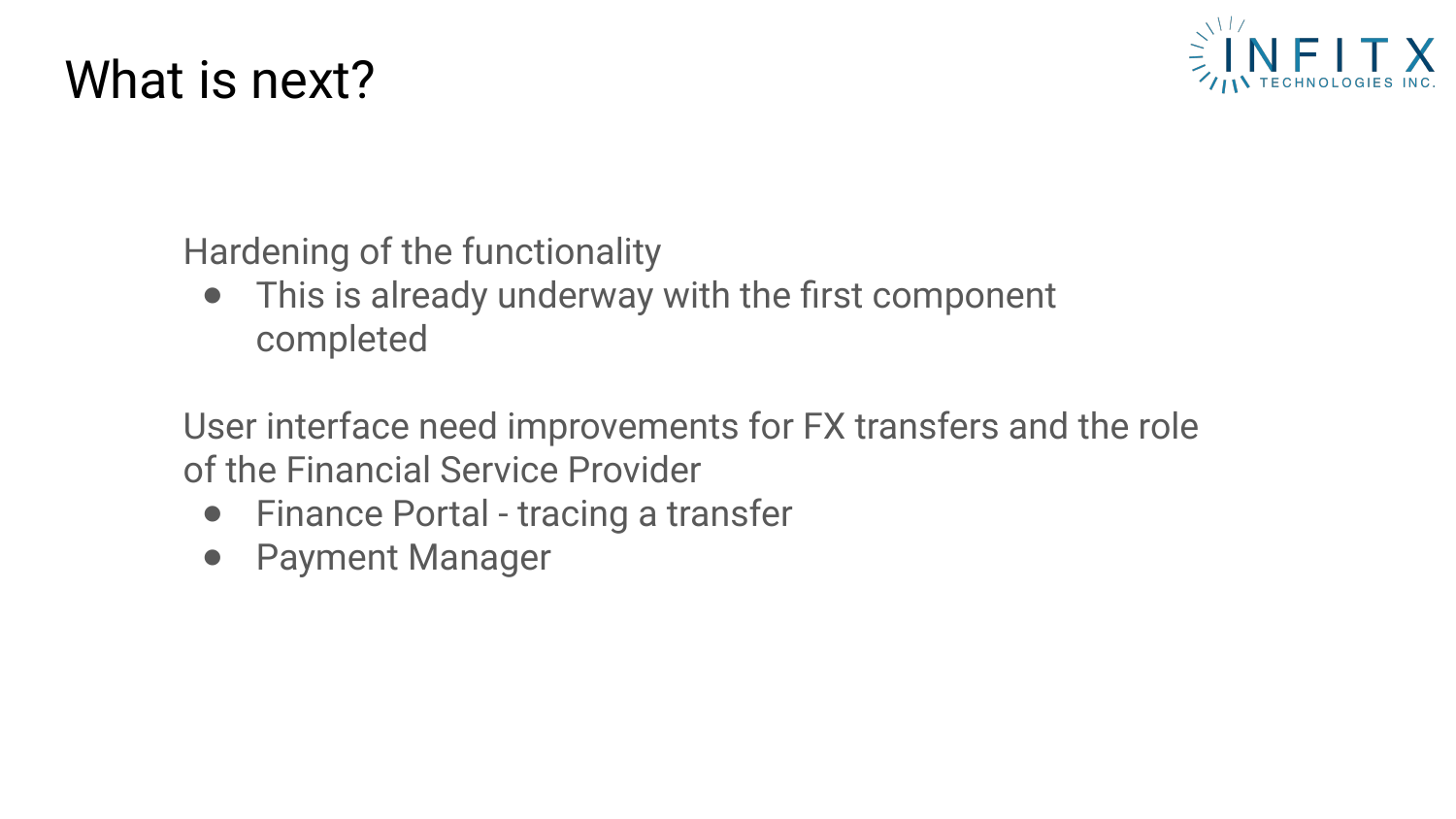

# What is next?
Hardening of the functionality
This is already underway with the first component completed

User interface need improvements for FX transfers and the role of the Financial Service Provider
Finance Portal - tracing a transfer
Payment Manager